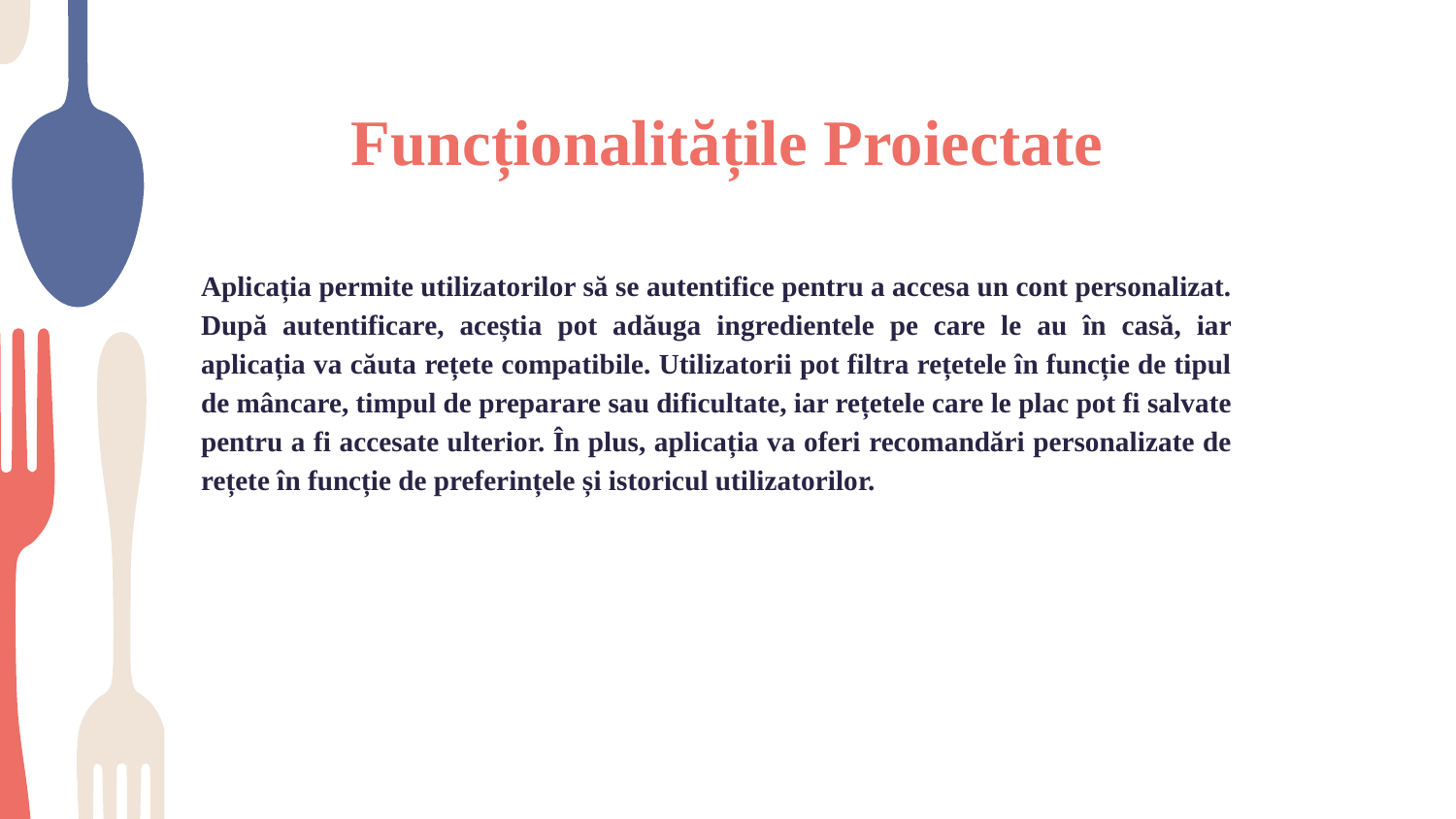

# Funcționalitățile Proiectate
	Aplicația permite utilizatorilor să se autentifice pentru a accesa un cont personalizat. După autentificare, aceștia pot adăuga ingredientele pe care le au în casă, iar aplicația va căuta rețete compatibile. Utilizatorii pot filtra rețetele în funcție de tipul de mâncare, timpul de preparare sau dificultate, iar rețetele care le plac pot fi salvate pentru a fi accesate ulterior. În plus, aplicația va oferi recomandări personalizate de rețete în funcție de preferințele și istoricul utilizatorilor.